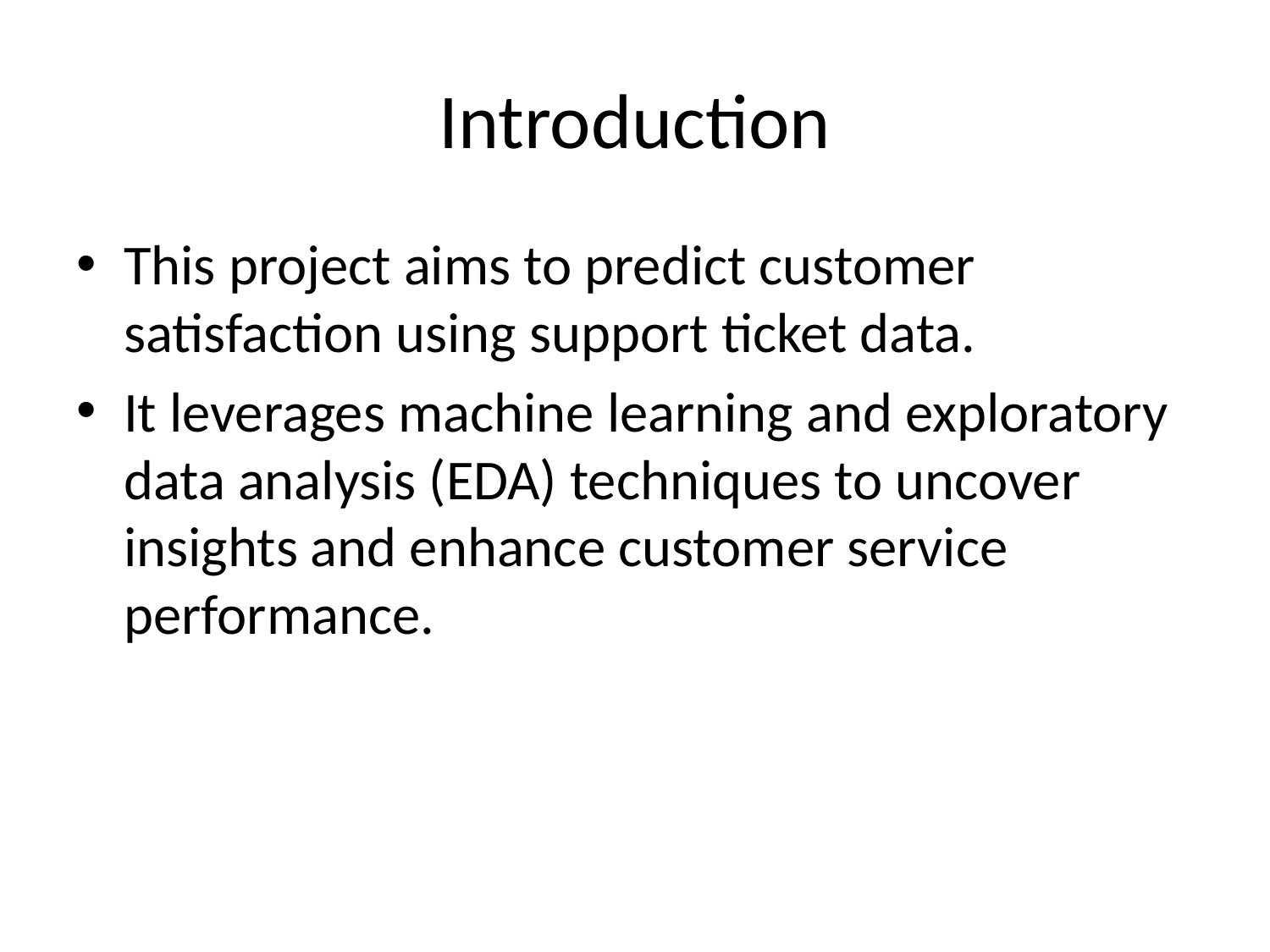

# Introduction
This project aims to predict customer satisfaction using support ticket data.
It leverages machine learning and exploratory data analysis (EDA) techniques to uncover insights and enhance customer service performance.